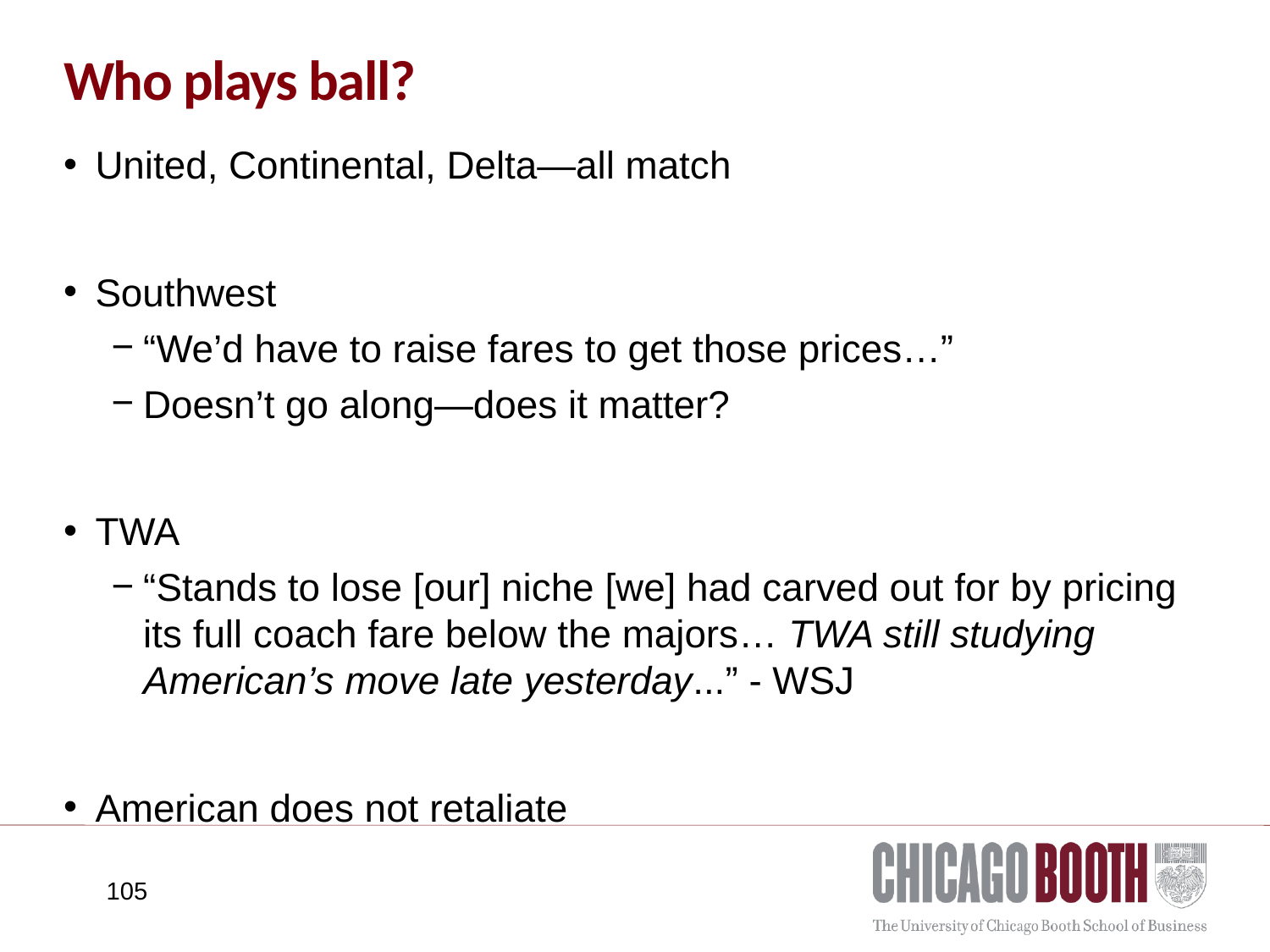

# Who plays ball?
United, Continental, Delta—all match

Southwest
“We’d have to raise fares to get those prices…”
Doesn’t go along—does it matter?

TWA
“Stands to lose [our] niche [we] had carved out for by pricing its full coach fare below the majors… TWA still studying American’s move late yesterday...” - WSJ

American does not retaliate